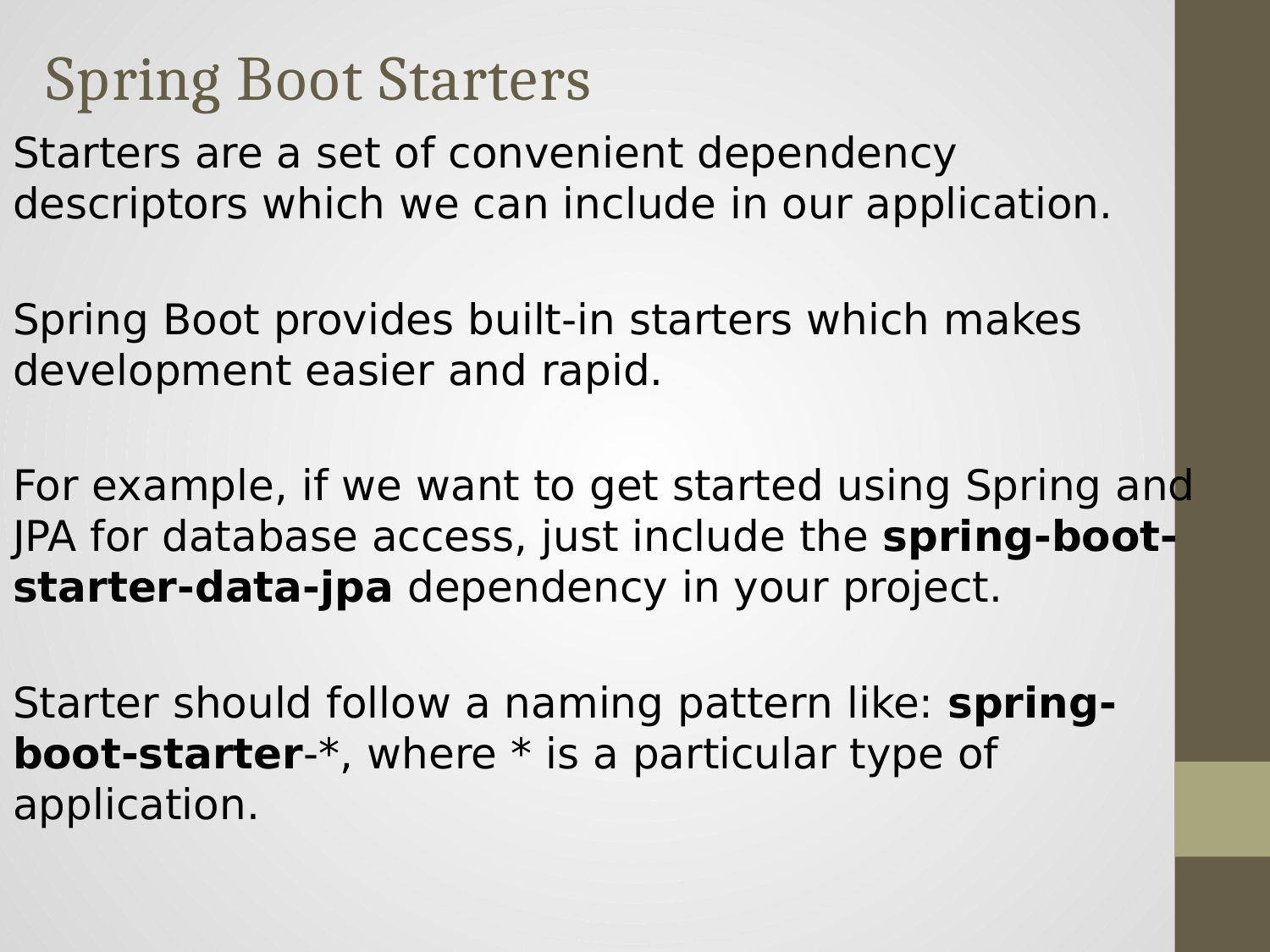

# Spring Boot Starters
Starters are a set of convenient dependency descriptors which we can include in our application.

Spring Boot provides built-in starters which makes development easier and rapid.

For example, if we want to get started using Spring and JPA for database access, just include the spring-boot-starter-data-jpa dependency in your project.

Starter should follow a naming pattern like: spring-boot-starter-*, where * is a particular type of application.